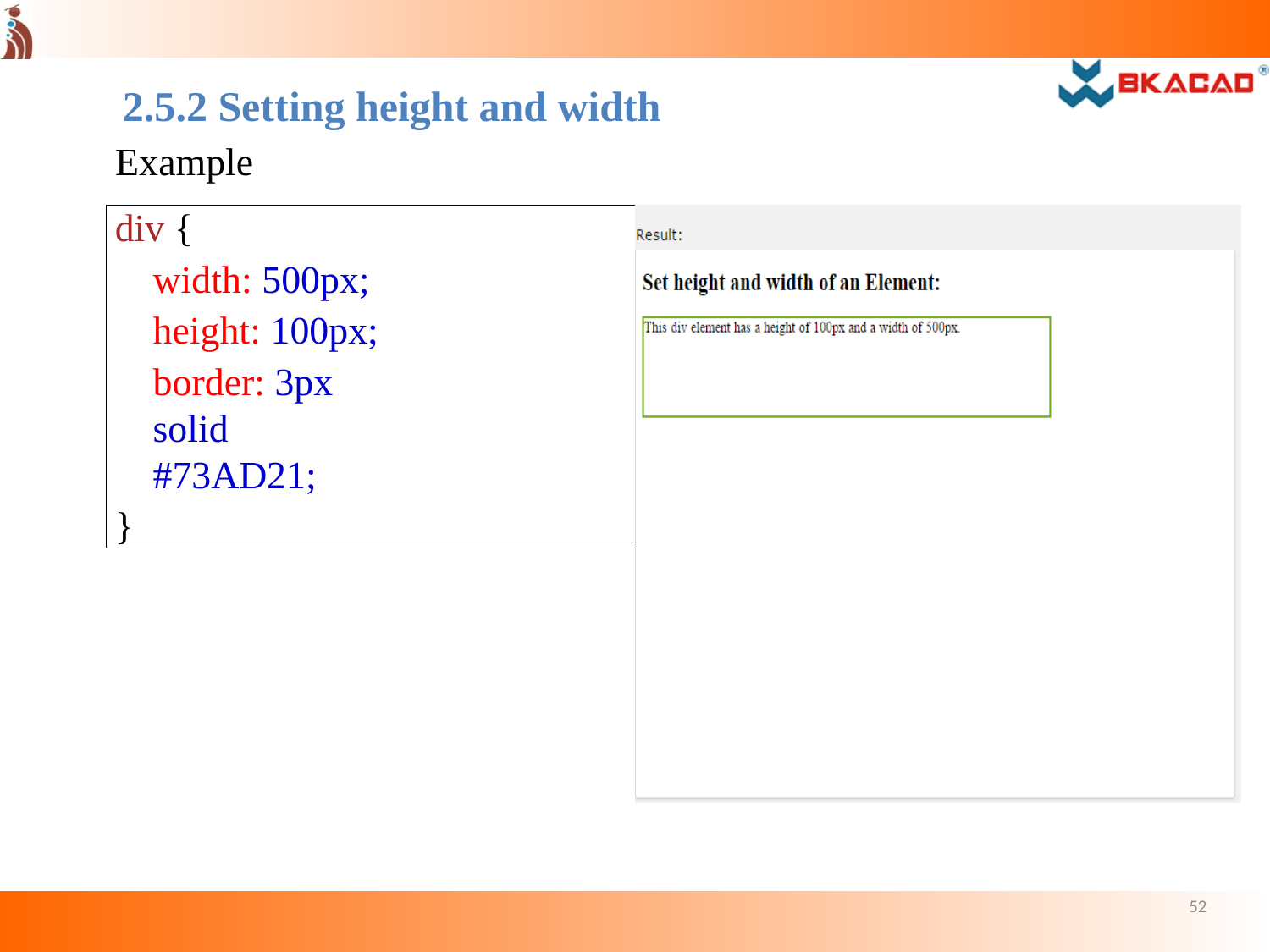

2.5.2 Setting height and width
Example
div {
width: 500px;  height: 100px;
border: 3px solid #73AD21;
}

52